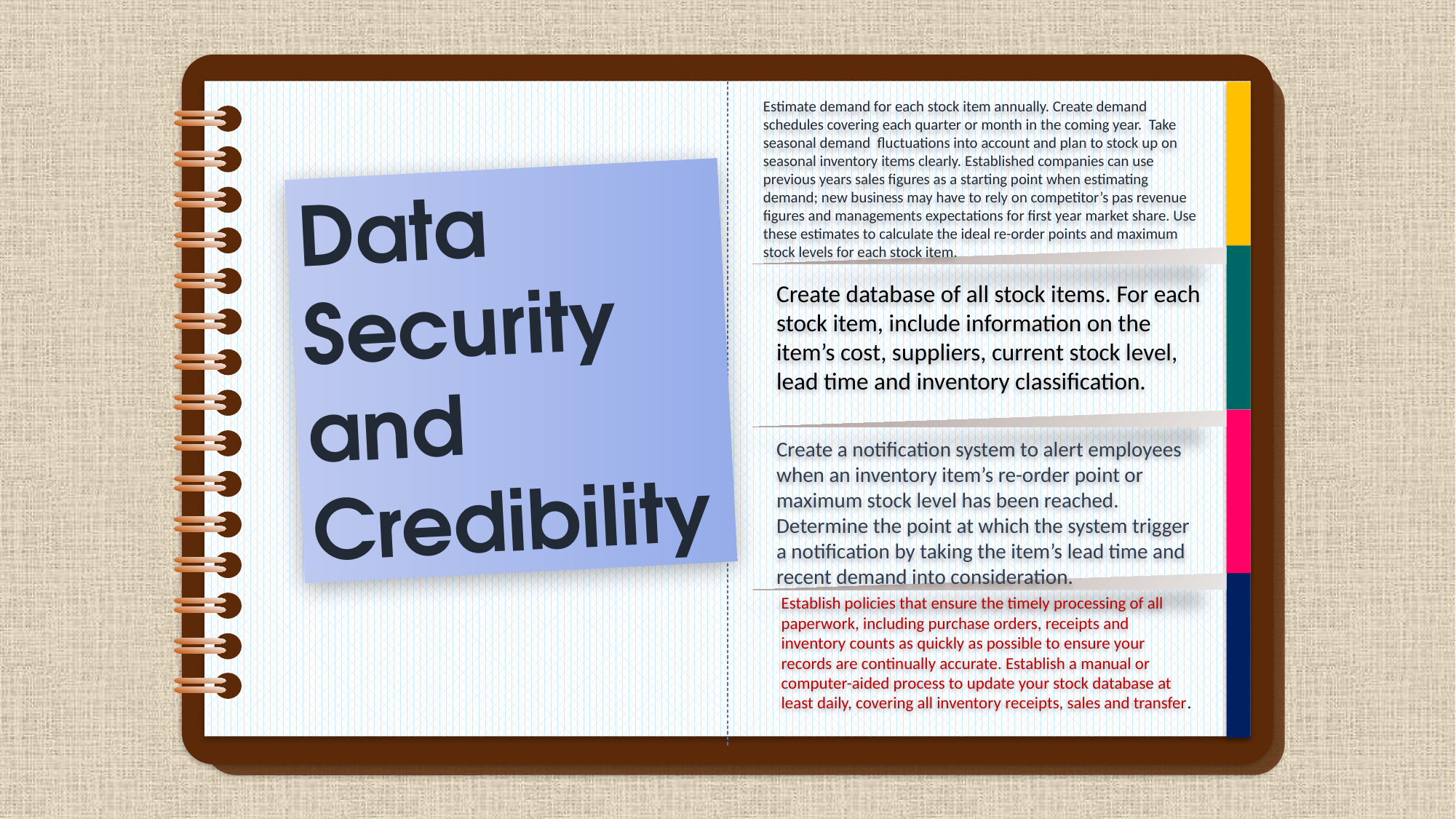

Estimate demand for each stock item annually. Create demand schedules covering each quarter or month in the coming year.  Take seasonal demand  fluctuations into account and plan to stock up on seasonal inventory items clearly. Established companies can use previous years sales figures as a starting point when estimating demand; new business may have to rely on competitor’s pas revenue figures and managements expectations for first year market share. Use these estimates to calculate the ideal re-order points and maximum stock levels for each stock item.

Data Security and Credibility

Create database of all stock items. For each stock item, include information on the item’s cost, suppliers, current stock level, lead time and inventory classification.

Create a notification system to alert employees when an inventory item’s re-order point or maximum stock level has been reached. Determine the point at which the system trigger a notification by taking the item’s lead time and recent demand into consideration.

Establish policies that ensure the timely processing of all paperwork, including purchase orders, receipts and inventory counts as quickly as possible to ensure your records are continually accurate. Establish a manual or computer-aided process to update your stock database at least daily, covering all inventory receipts, sales and transfer.